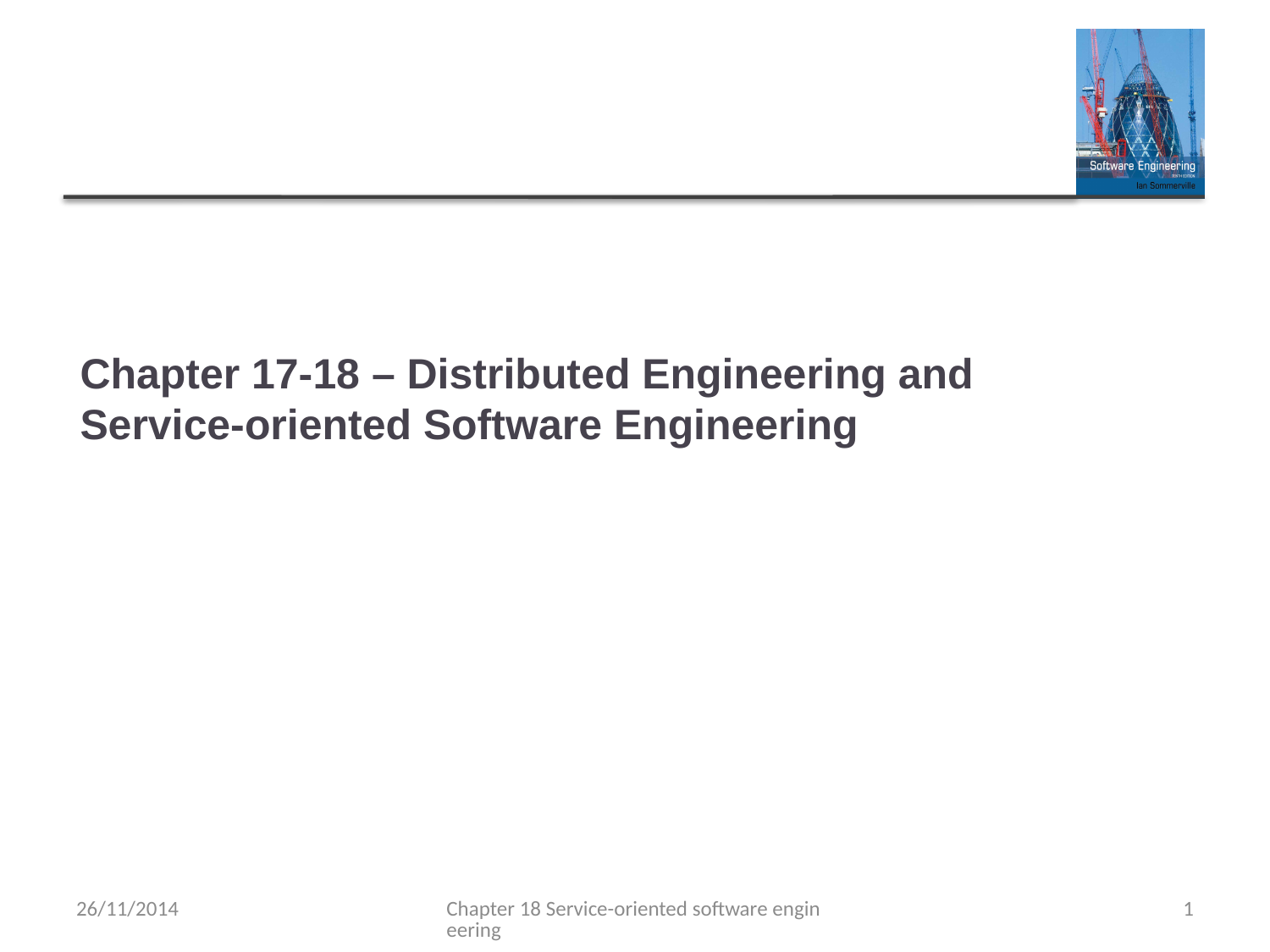

# Chapter 17-18 – Distributed Engineering and Service-oriented Software Engineering
26/11/2014
Chapter 18 Service-oriented software engineering
1